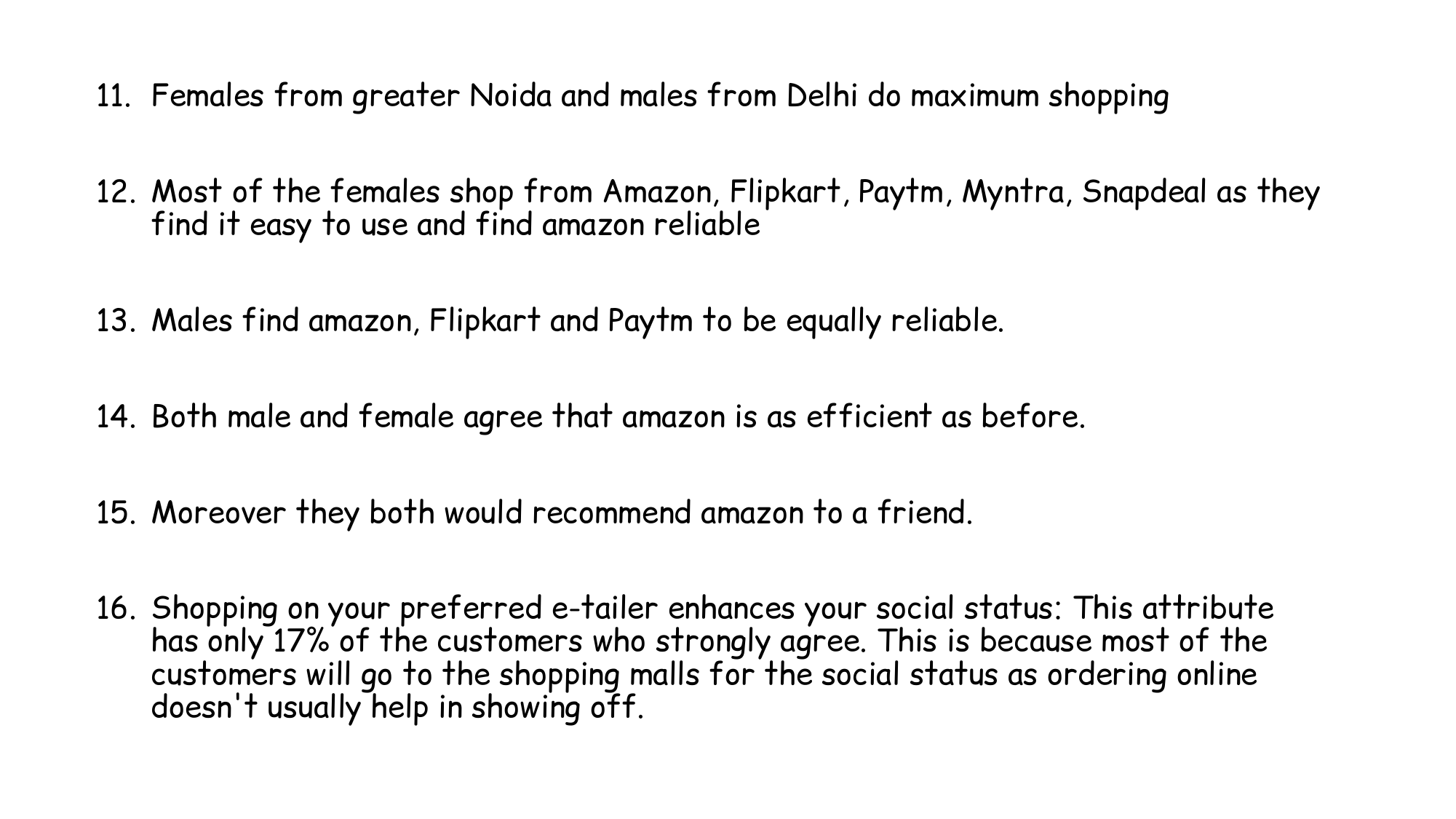

Females from greater Noida and males from Delhi do maximum shopping

Most of the females shop from Amazon, Flipkart, Paytm, Myntra, Snapdeal as they find it easy to use and find amazon reliable

Males find amazon, Flipkart and Paytm to be equally reliable.

Both male and female agree that amazon is as efficient as before.

Moreover they both would recommend amazon to a friend.

Shopping on your preferred e-tailer enhances your social status: This attribute has only 17% of the customers who strongly agree. This is because most of the customers will go to the shopping malls for the social status as ordering online doesn't usually help in showing off.